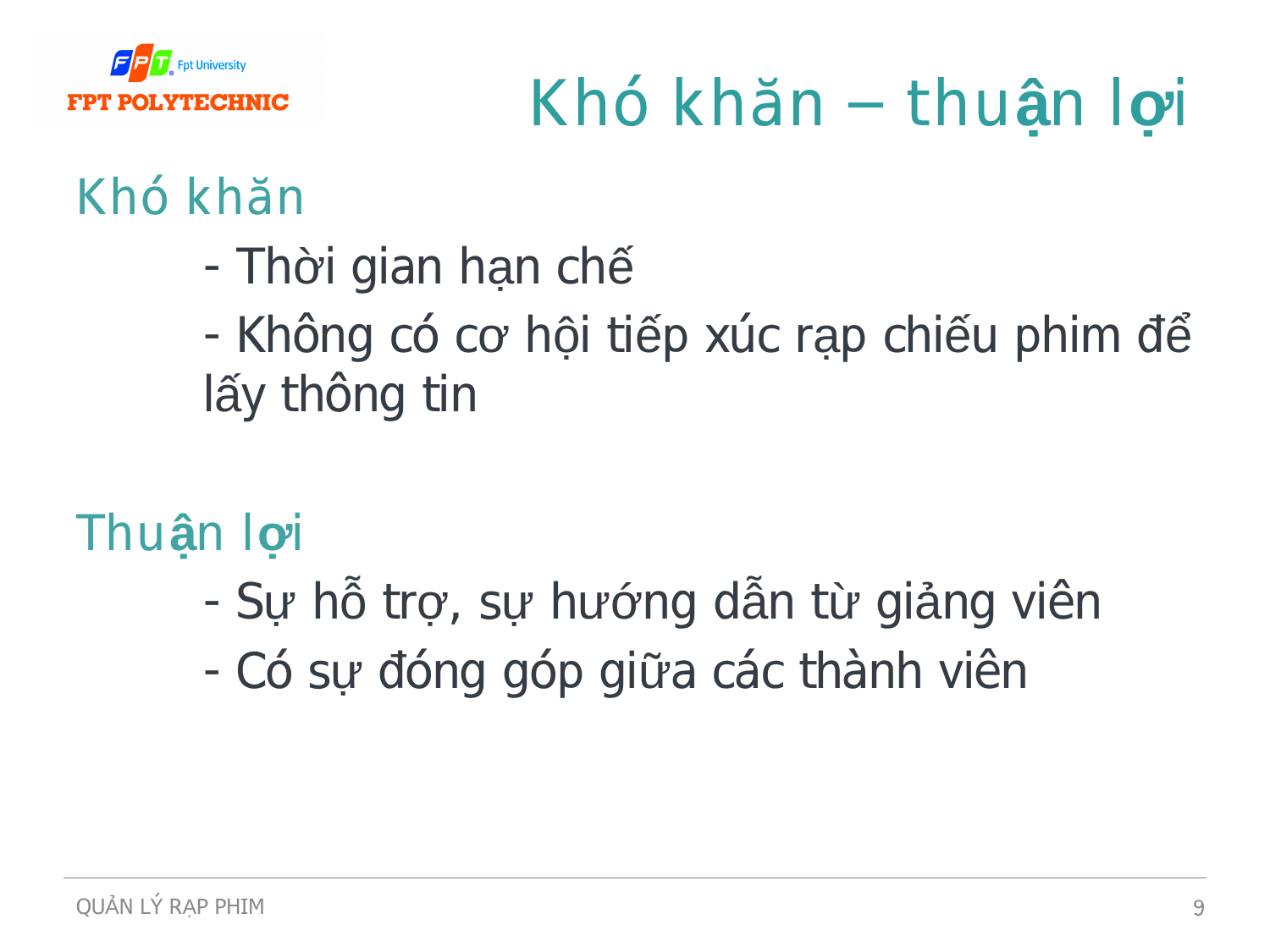

# Khó khăn – thuận lợi
Khó khăn
	- Thời gian hạn chế
	- Không có cơ hội tiếp xúc rạp chiếu phim để 	lấy thông tin

Thuận lợi
	- Sự hỗ trợ, sự hướng dẫn từ giảng viên
	- Có sự đóng góp giữa các thành viên

QUẢN LÝ RẠP PHIM
9